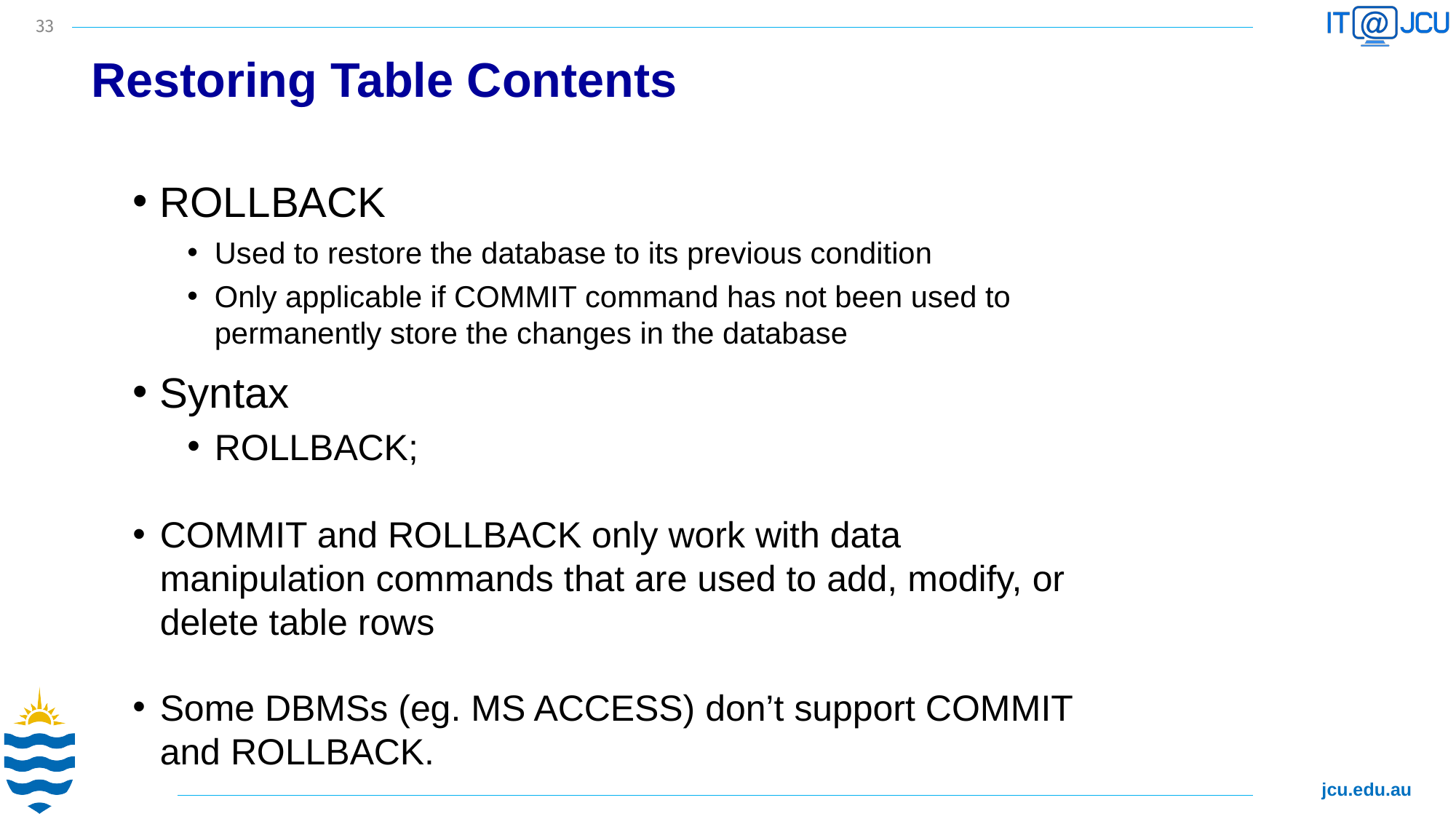

33
# Restoring Table Contents
ROLLBACK
Used to restore the database to its previous condition
Only applicable if COMMIT command has not been used to permanently store the changes in the database
Syntax
ROLLBACK;

COMMIT and ROLLBACK only work with data manipulation commands that are used to add, modify, or delete table rows

Some DBMSs (eg. MS ACCESS) don’t support COMMIT and ROLLBACK.